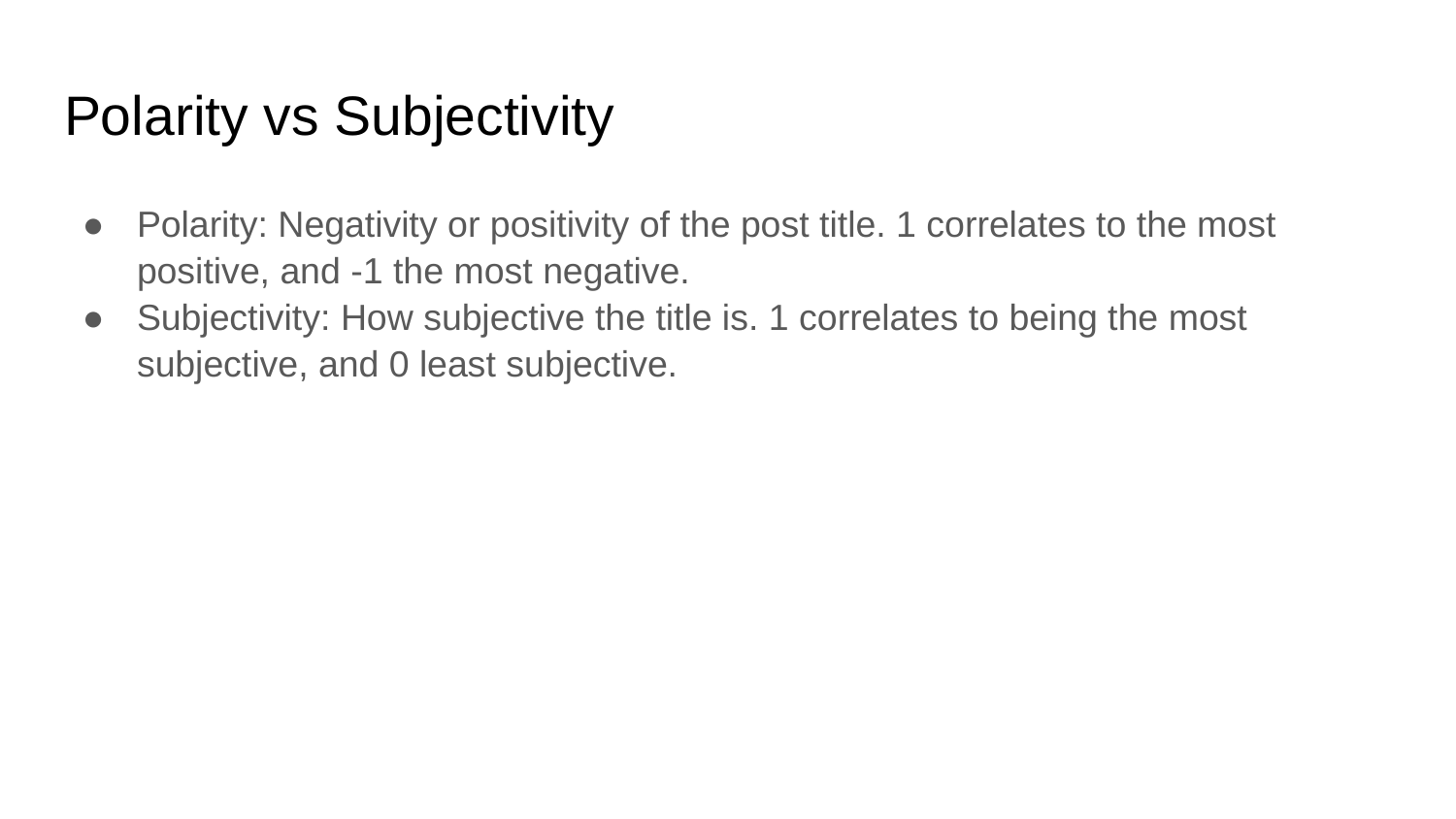

# Polarity vs Subjectivity
Polarity: Negativity or positivity of the post title. 1 correlates to the most positive, and -1 the most negative.
Subjectivity: How subjective the title is. 1 correlates to being the most subjective, and 0 least subjective.